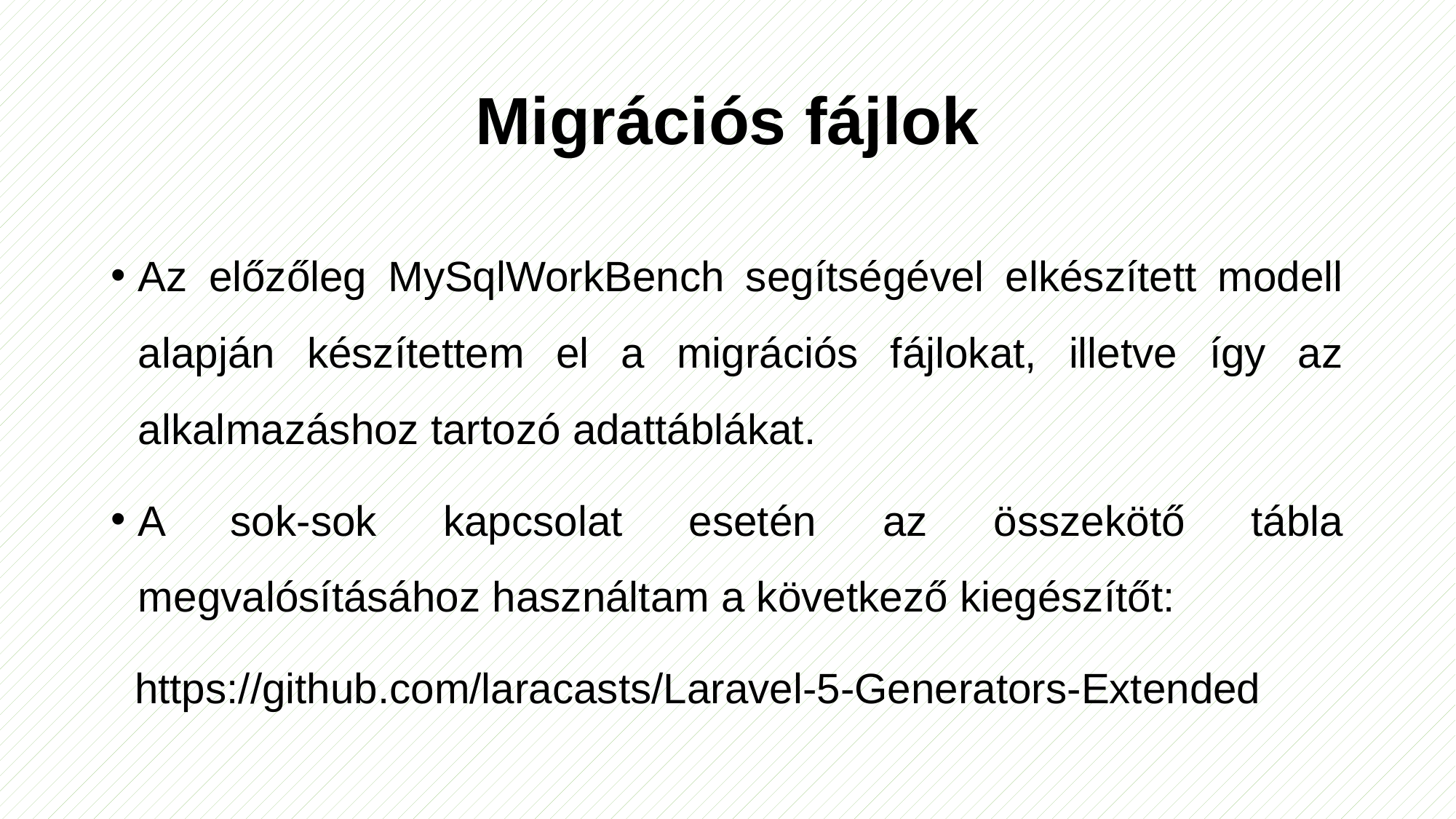

# Migrációs fájlok
Az előzőleg MySqlWorkBench segítségével elkészített modell alapján készítettem el a migrációs fájlokat, illetve így az alkalmazáshoz tartozó adattáblákat.
A sok-sok kapcsolat esetén az összekötő tábla megvalósításához használtam a következő kiegészítőt:
  https://github.com/laracasts/Laravel-5-Generators-Extended